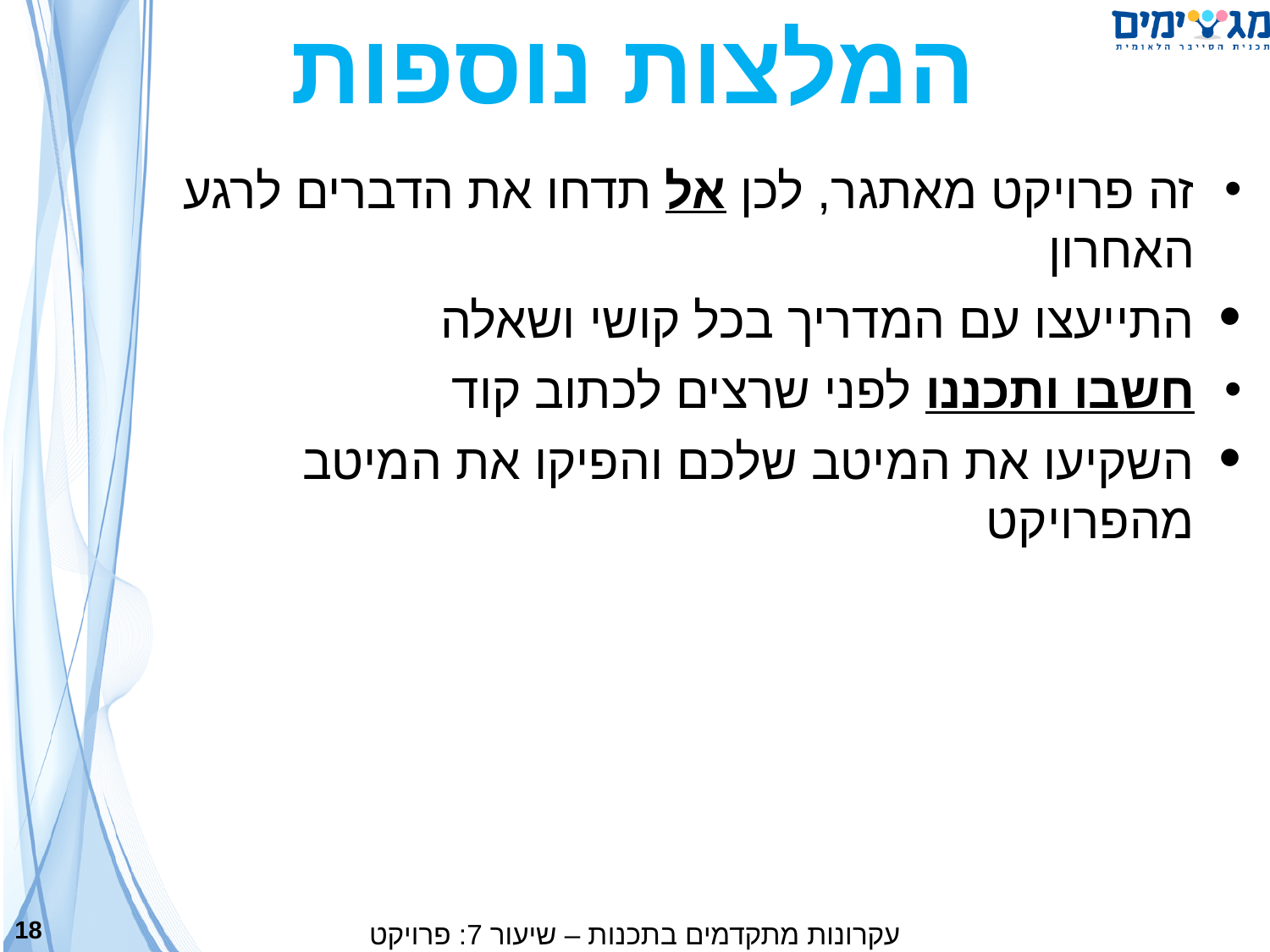

המלצות נוספות
זה פרויקט מאתגר, לכן אל תדחו את הדברים לרגע האחרון
התייעצו עם המדריך בכל קושי ושאלה
חשבו ותכננו לפני שרצים לכתוב קוד
השקיעו את המיטב שלכם והפיקו את המיטב מהפרויקט